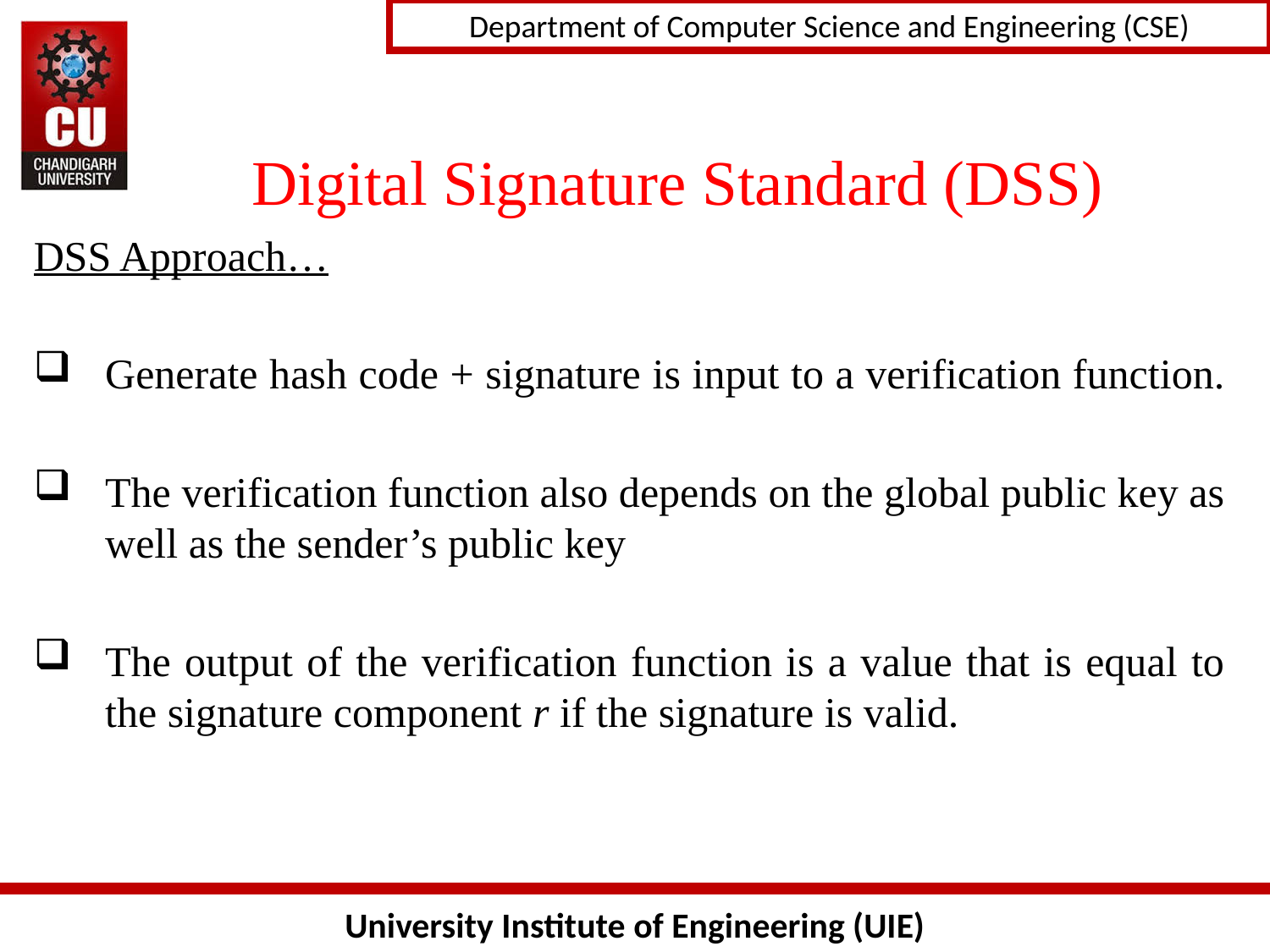

# Digital Signature Standard (DSS)
DSS Approach…

Generate hash code + signature is input to a verification function.

The verification function also depends on the global public key as well as the sender’s public key

The output of the verification function is a value that is equal to the signature component r if the signature is valid.